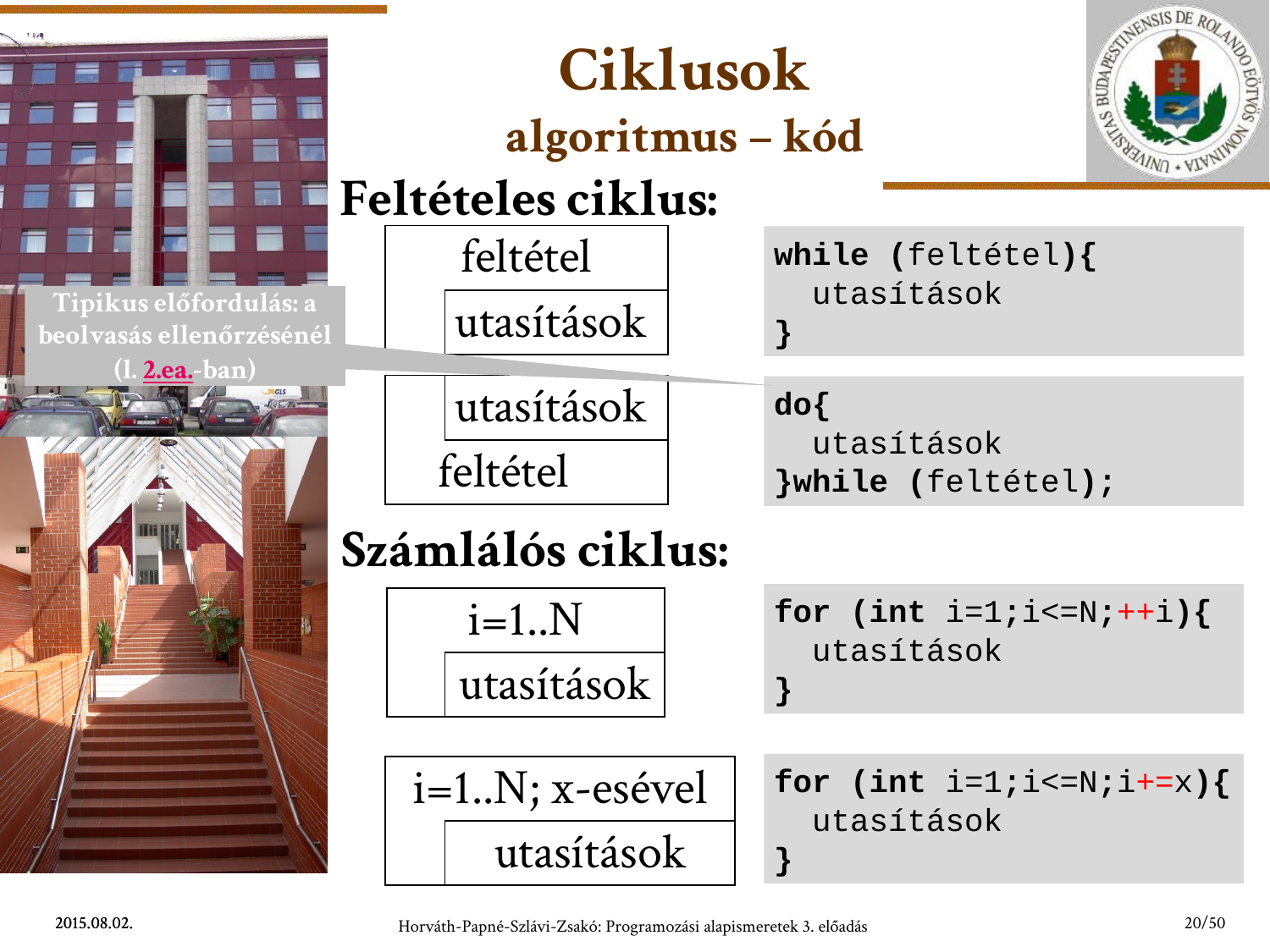

Ciklusok
algoritmus – kód
Feltételes ciklus:
| feltétel |  |
| --- | --- |
|  | utasítások |
while (feltétel){
  utasítások
}
Tipikus előfordulás: a beolvasás ellenőrzésénél
(l. 2.ea.-ban)
|  | utasítások |
| --- | --- |
| feltétel |  |
do{
  utasítások
}while (feltétel);
Számlálós ciklus:
for (int i=1;i<=N;++i){
  utasítások
}
| i=1..N |  |
| --- | --- |
|  | utasítások |
for (int i=1;i<=N;i+=x){
  utasítások
}
| i=1..N; x-esével |  |
| --- | --- |
|  | utasítások |
2015.08.02.
2015.08.02.
20/50
Horváth-Papné-Szlávi-Zsakó: Programozási alapismeretek 3. előadás